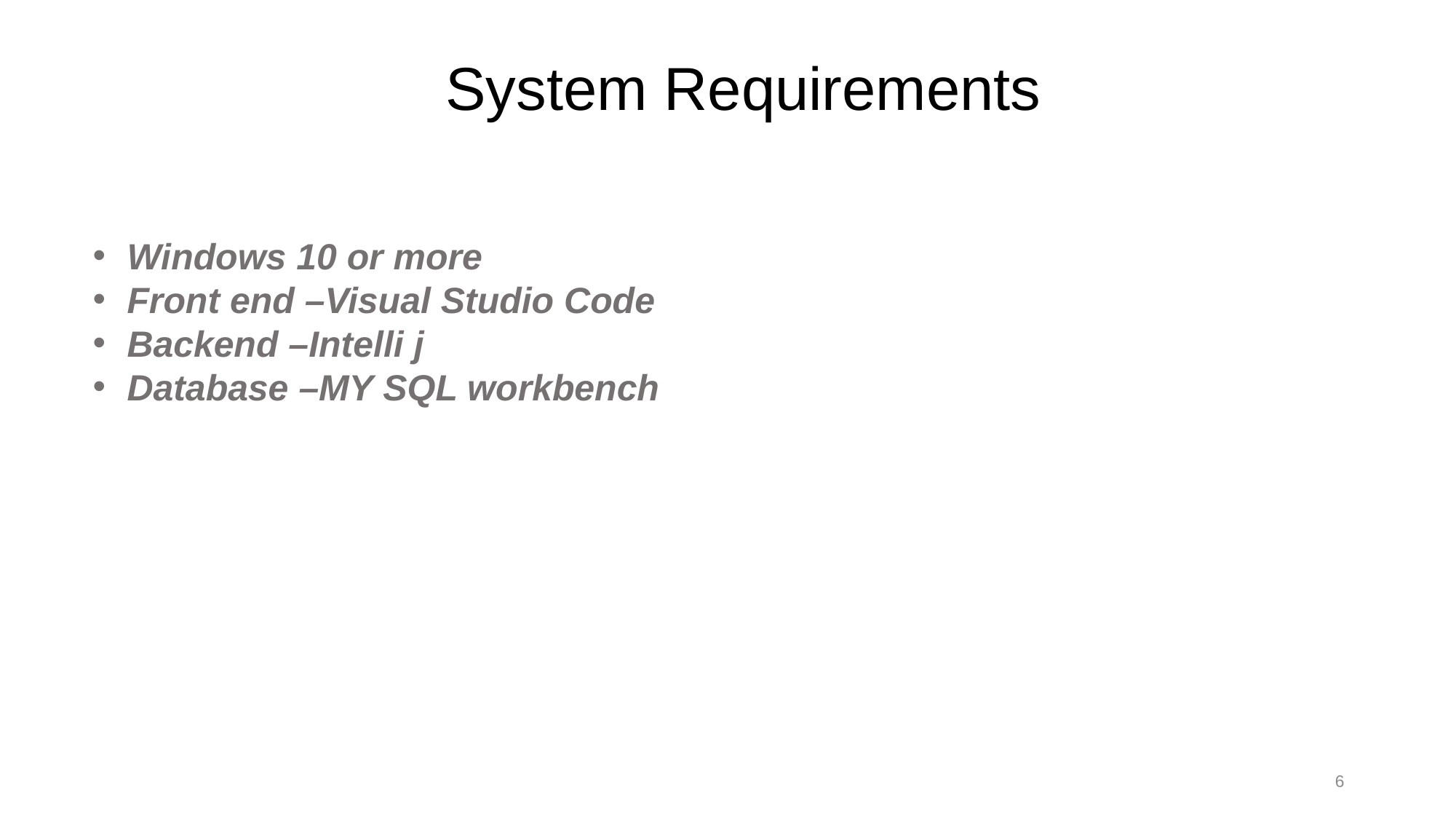

System Requirements
Windows 10 or more
Front end –Visual Studio Code
Backend –Intelli j
Database –MY SQL workbench
6